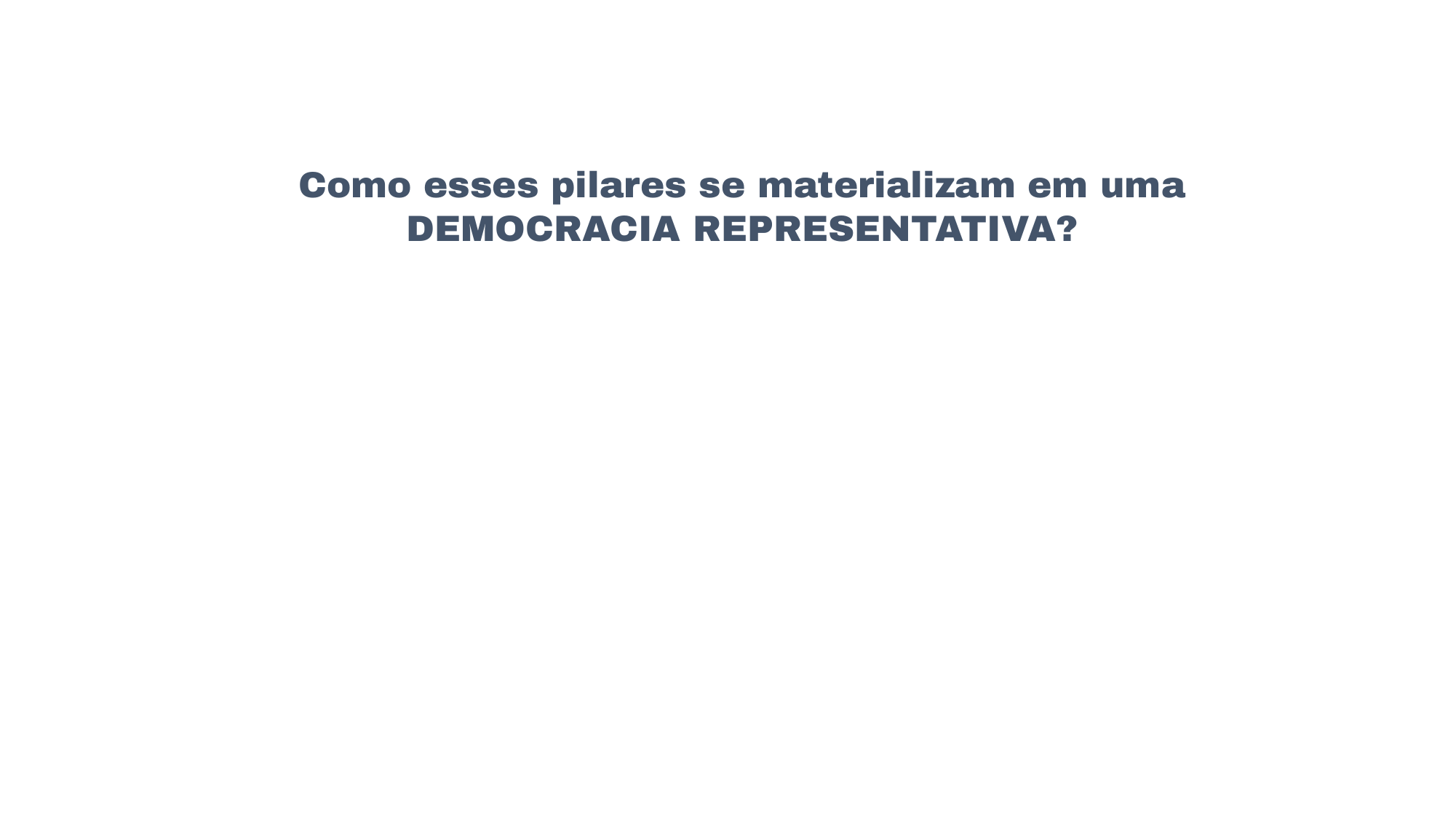

Como esses pilares se materializam em uma DEMOCRACIA REPRESENTATIVA?